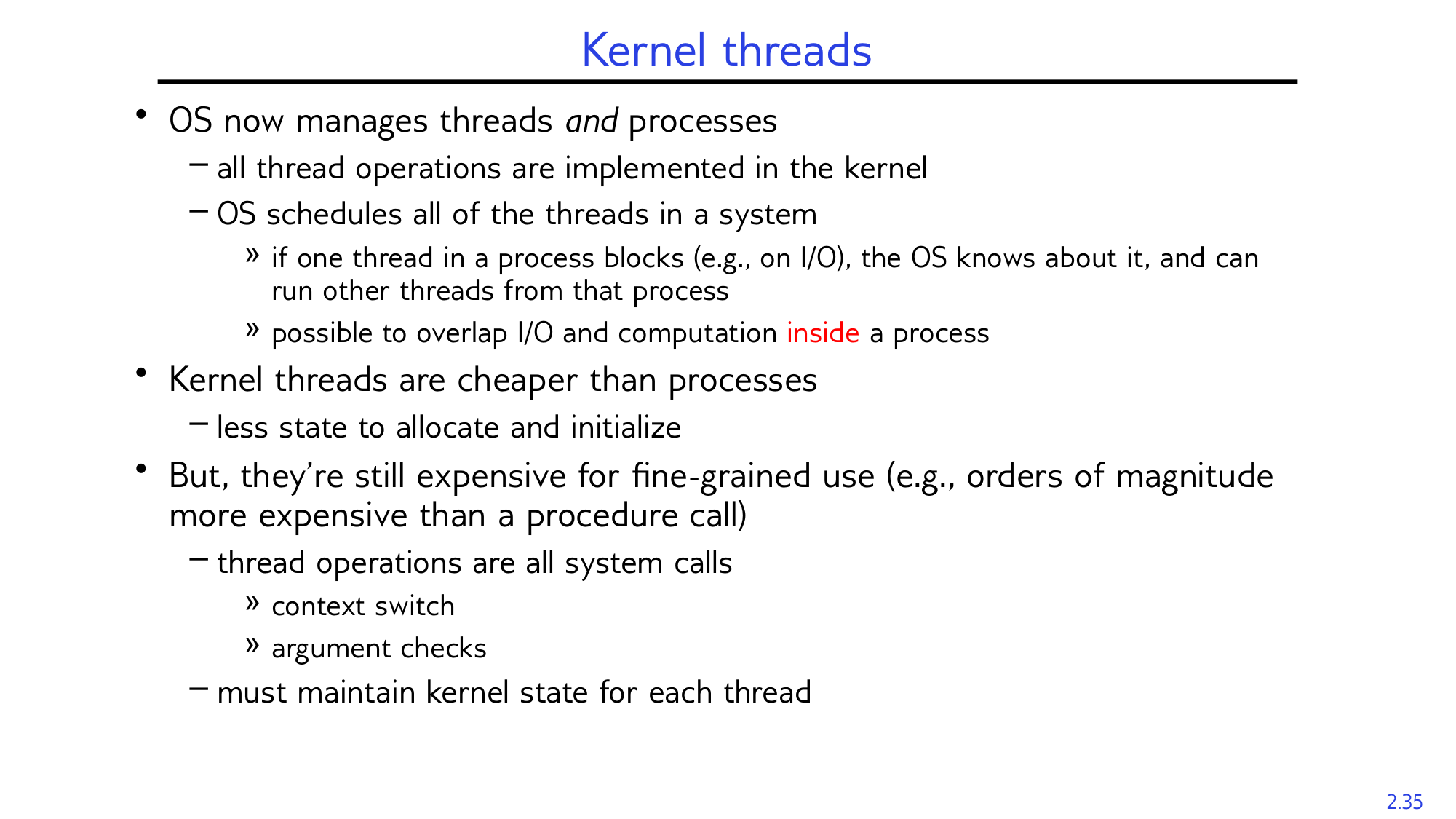

# Kernel threads
OS now manages threads and processes
all thread operations are implemented in the kernel
OS schedules all of the threads in a system
if one thread in a process blocks (e.g., on I/O), the OS knows about it, and can run other threads from that process
possible to overlap I/O and computation inside a process
Kernel threads are cheaper than processes
less state to allocate and initialize
But, they’re still expensive for fine-grained use (e.g., orders of magnitude more expensive than a procedure call)
thread operations are all system calls
context switch
argument checks
must maintain kernel state for each thread